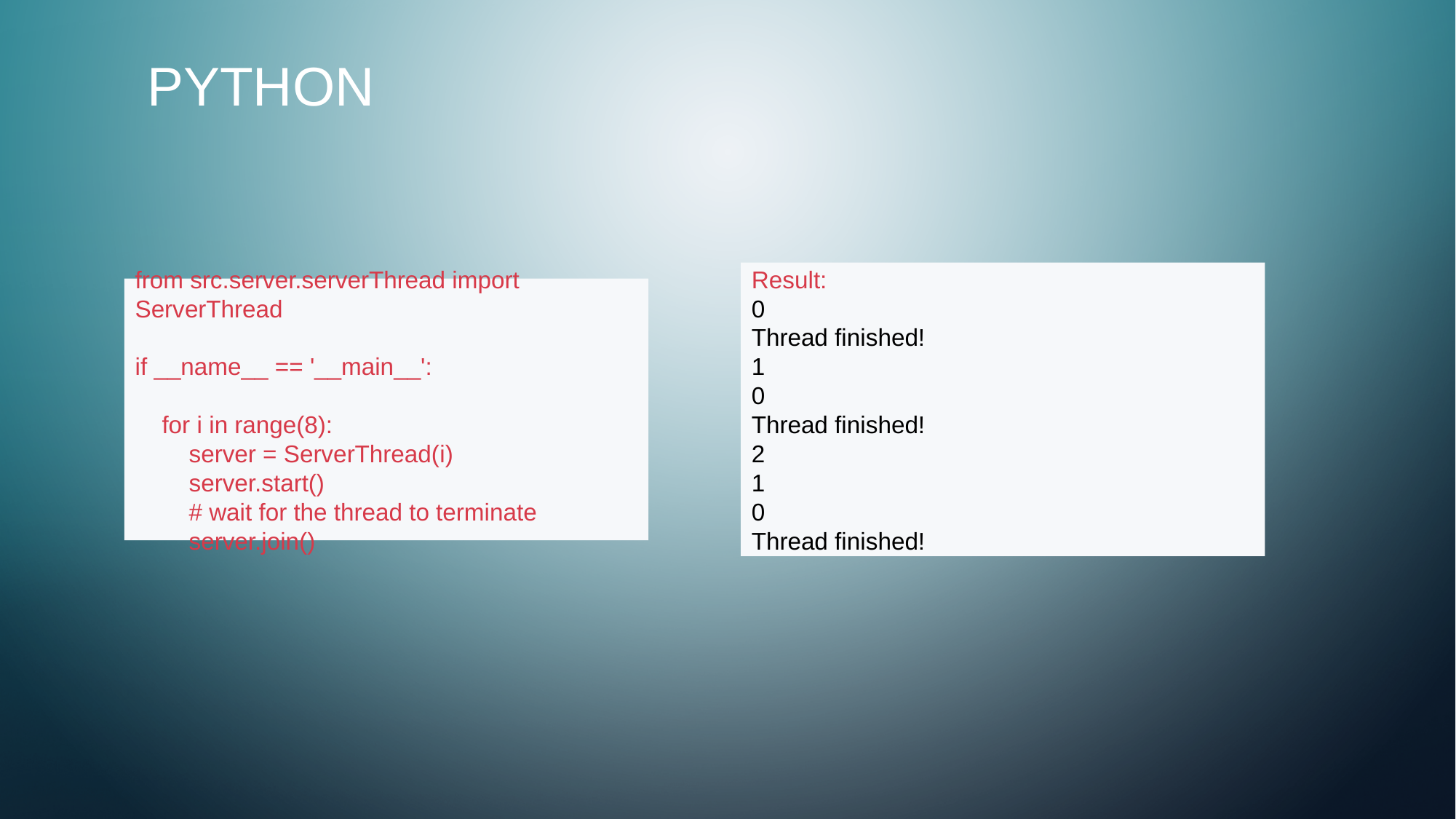

Python
Result:
0
Thread finished!
1
0
Thread finished!
2
1
0
Thread finished!
from src.server.serverThread import ServerThread

if __name__ == '__main__':

    for i in range(8):
        server = ServerThread(i)
        server.start()
        # wait for the thread to terminate
        server.join()